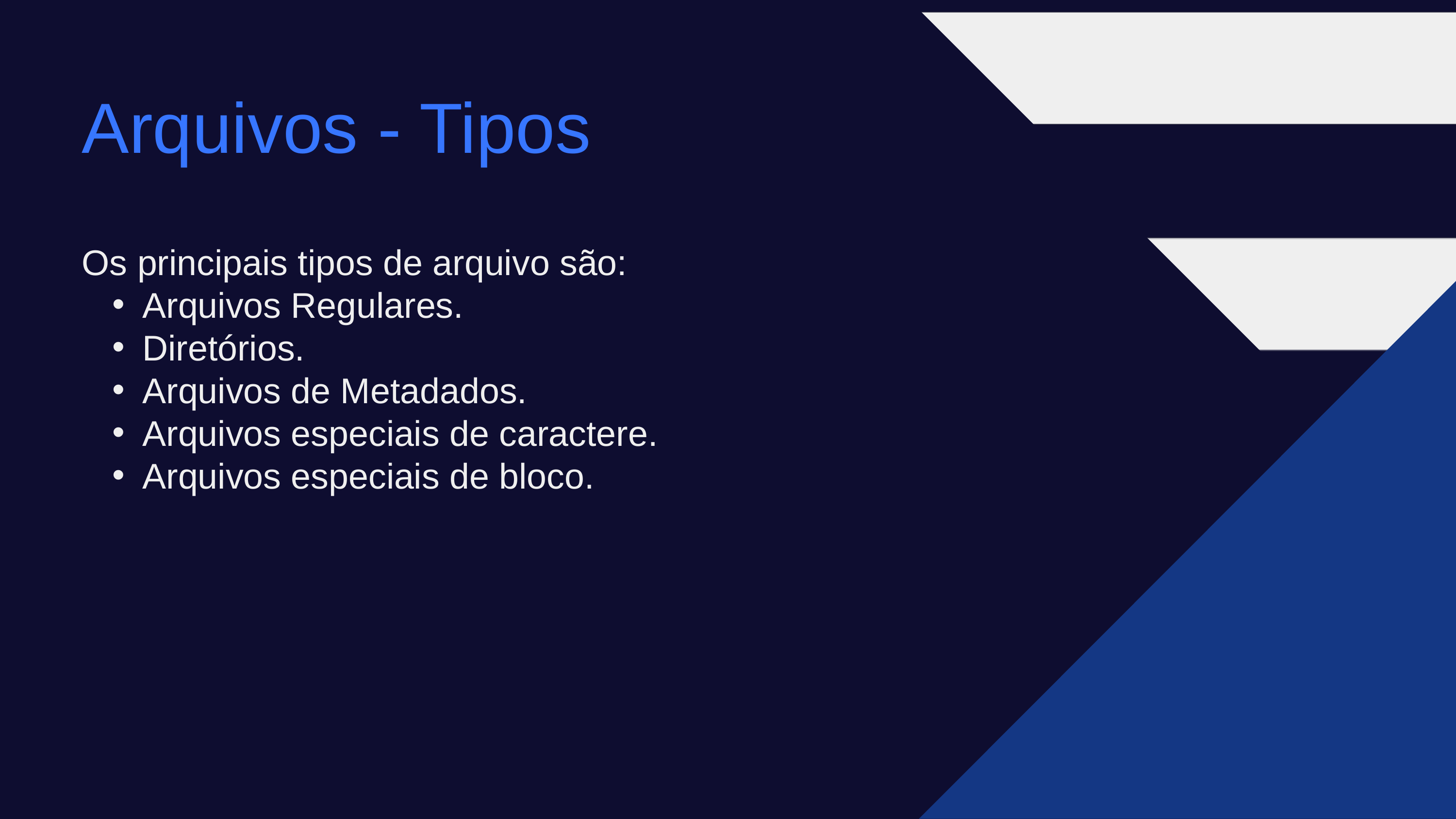

Arquivos - Tipos
Os principais tipos de arquivo são:
Arquivos Regulares.
Diretórios.
Arquivos de Metadados.
Arquivos especiais de caractere.
Arquivos especiais de bloco.